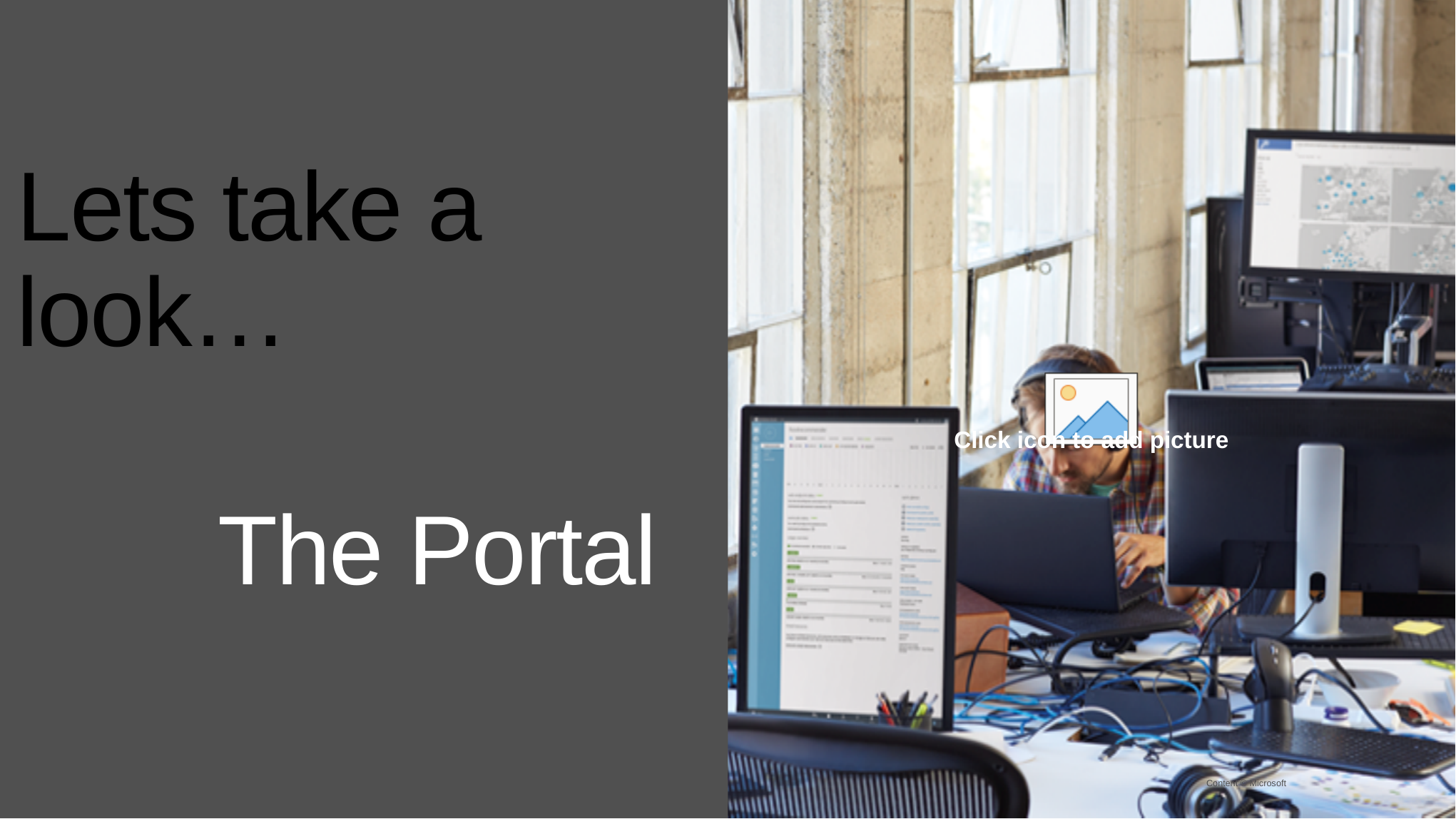

# Lets take a look…
The Portal
Content © Microsoft